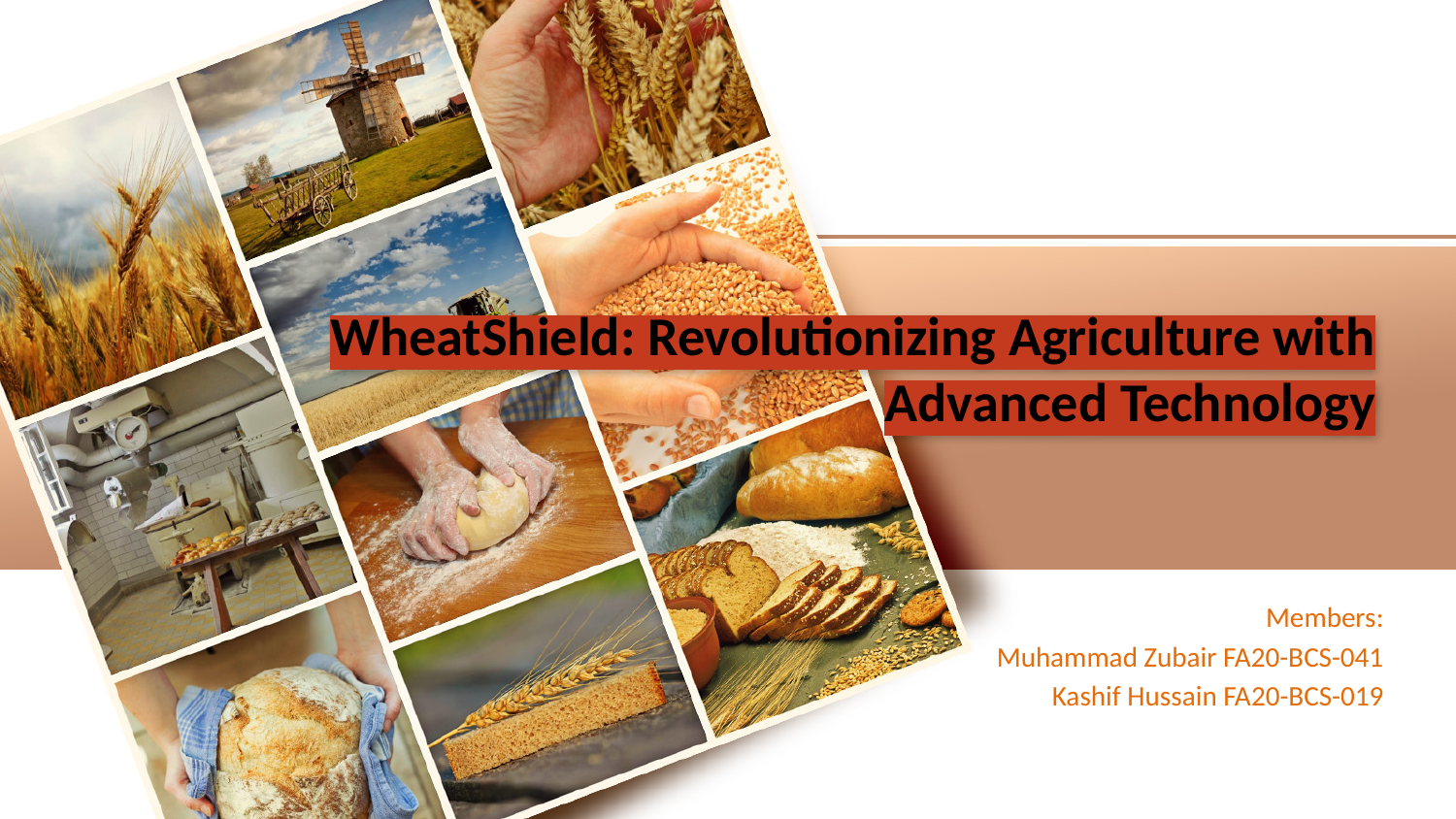

# WheatShield: Revolutionizing Agriculture with Advanced Technology
Members:
Muhammad Zubair FA20-BCS-041
Kashif Hussain FA20-BCS-019